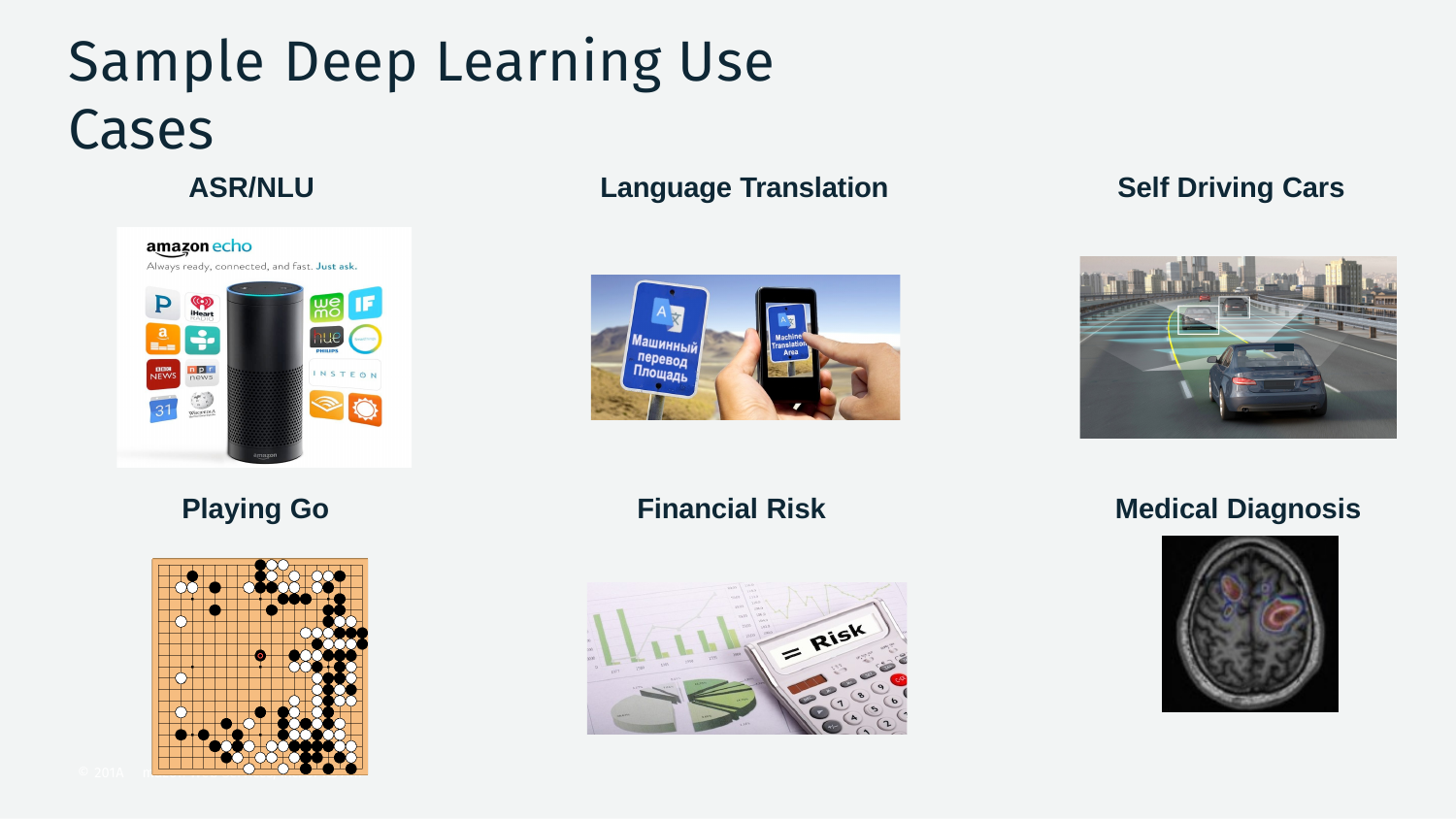

# Sample Deep Learning Use Cases
ASR/NLU
Language Translation
Self Driving Cars

Playing Go
Financial Risk
Medical Diagnosis

© 201A
mazon Web Services, Inc. or its Affi